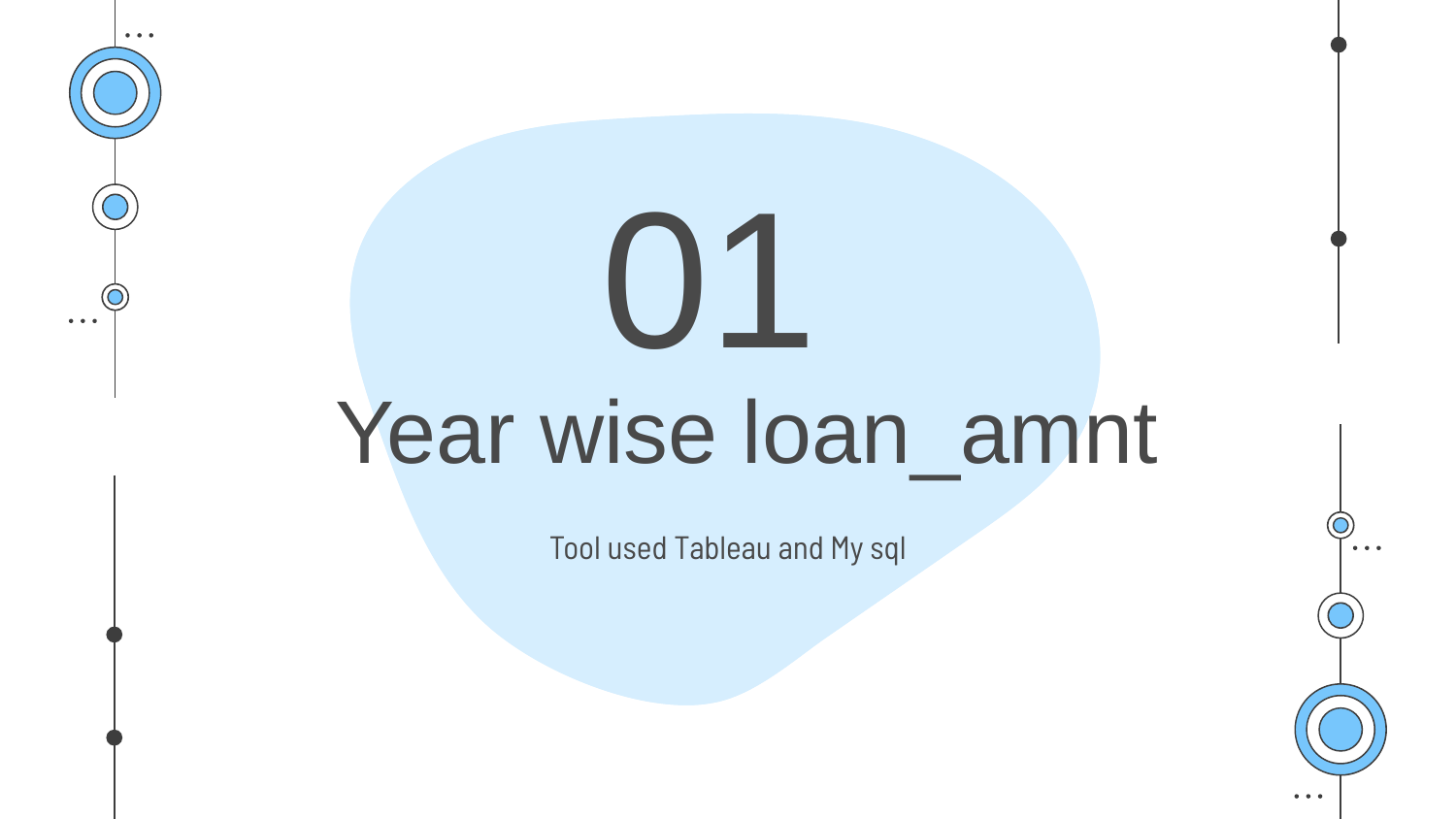

01
# Year wise loan_amnt
Tool used Tableau and My sql